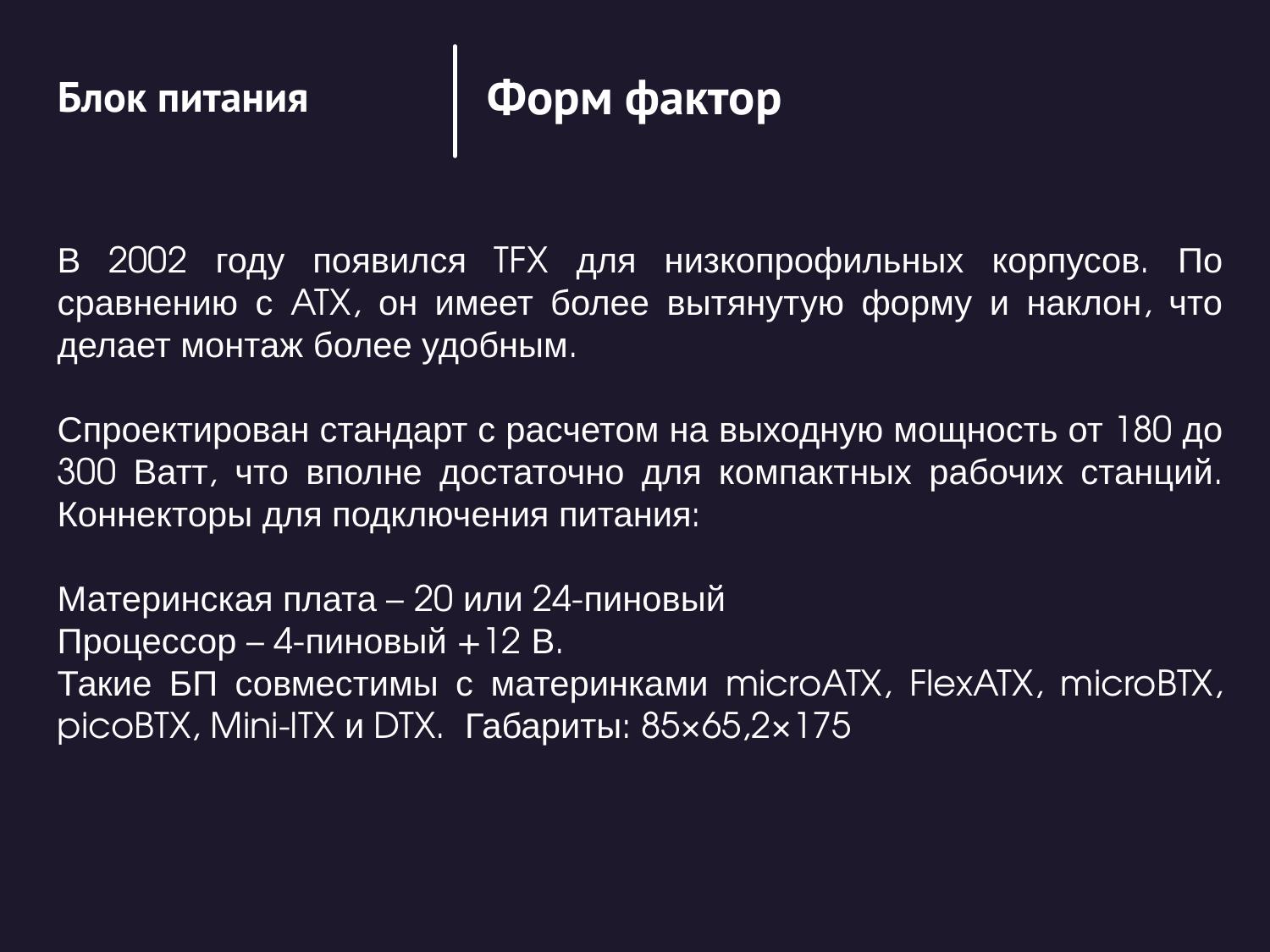

Форм фактор
Блок питания
В 2002 году появился TFX для низкопрофильных корпусов. По сравнению с ATX, он имеет более вытянутую форму и наклон, что делает монтаж более удобным.

Спроектирован стандарт с расчетом на выходную мощность от 180 до 300 Ватт, что вполне достаточно для компактных рабочих станций. Коннекторы для подключения питания:

Материнская плата – 20 или 24-пиновый
Процессор – 4-пиновый +12 В.
Такие БП совместимы с материнками microATX, FlexATX, microBTX, picoBTX, Mini-ITX и DTX.  Габариты: 85×65,2×175